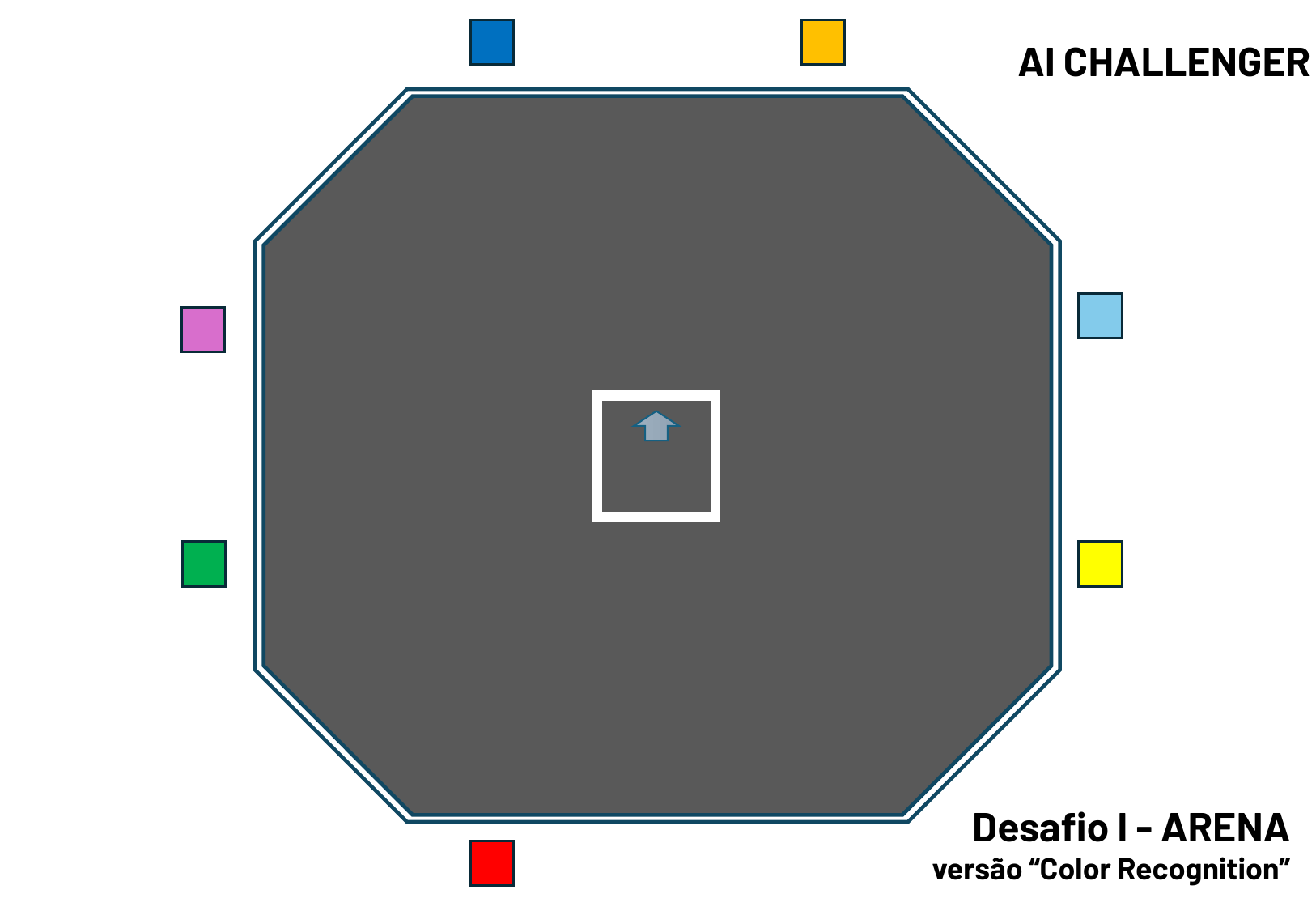

AI CHALLENGER

Desafio I - ARENA
versão “Color Recognition”